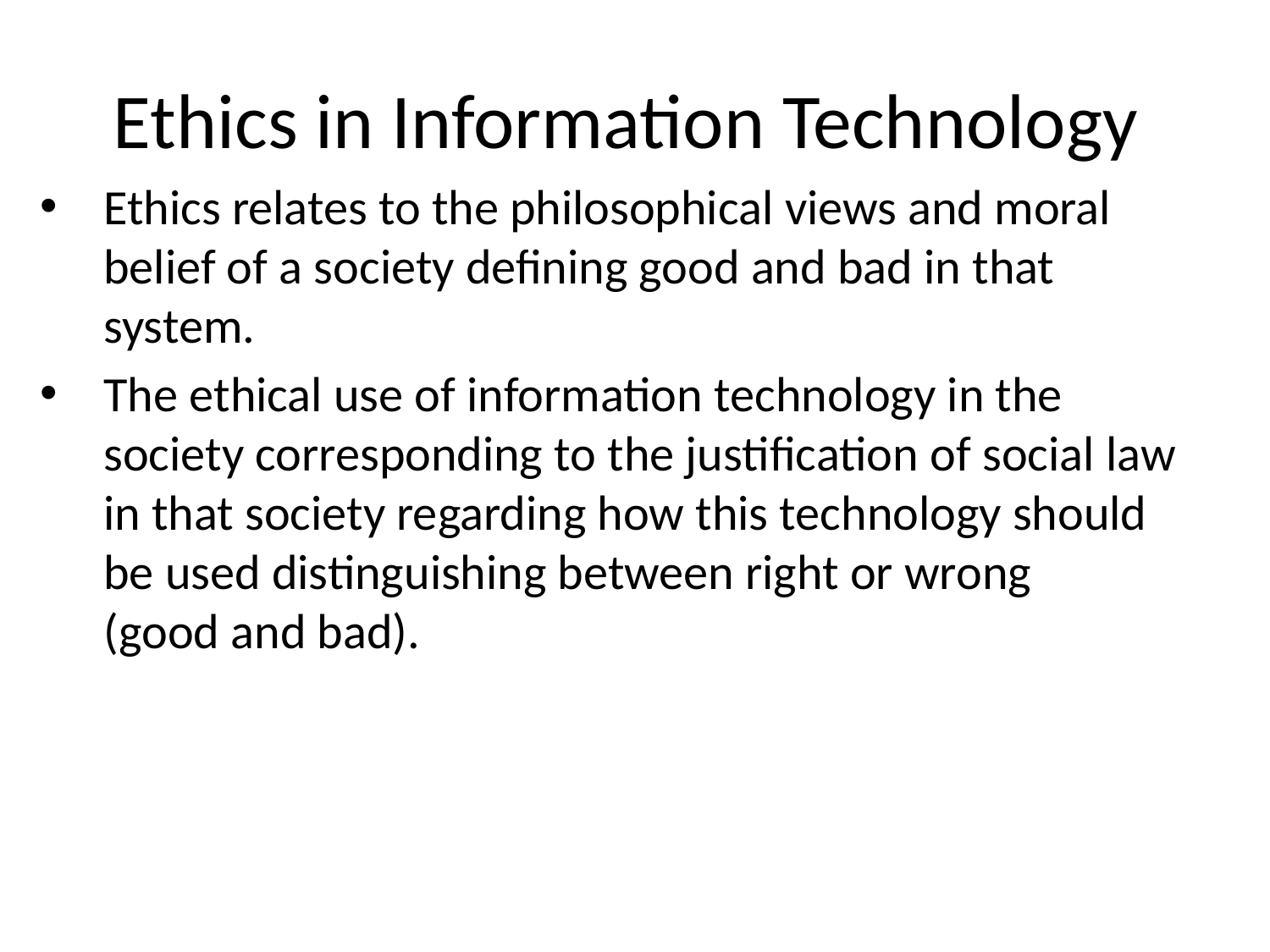

# Ethics in Information Technology
Ethics relates to the philosophical views and moral belief of a society defining good and bad in that system.
The ethical use of information technology in the society corresponding to the justification of social law in that society regarding how this technology should be used distinguishing between right or wrong (good and bad).